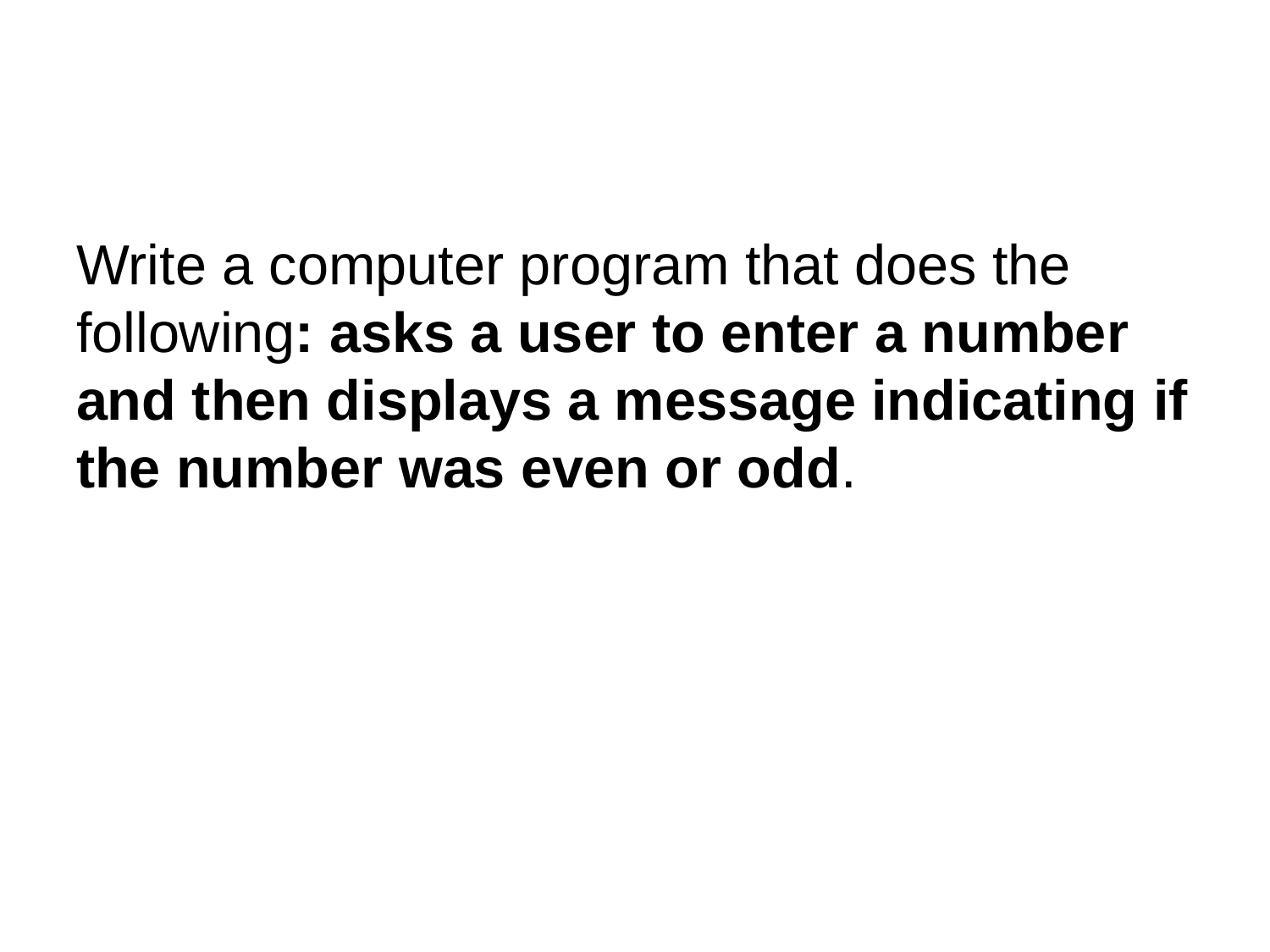

#
Write a computer program that does the following: asks a user to enter a number and then displays a message indicating if the number was even or odd.